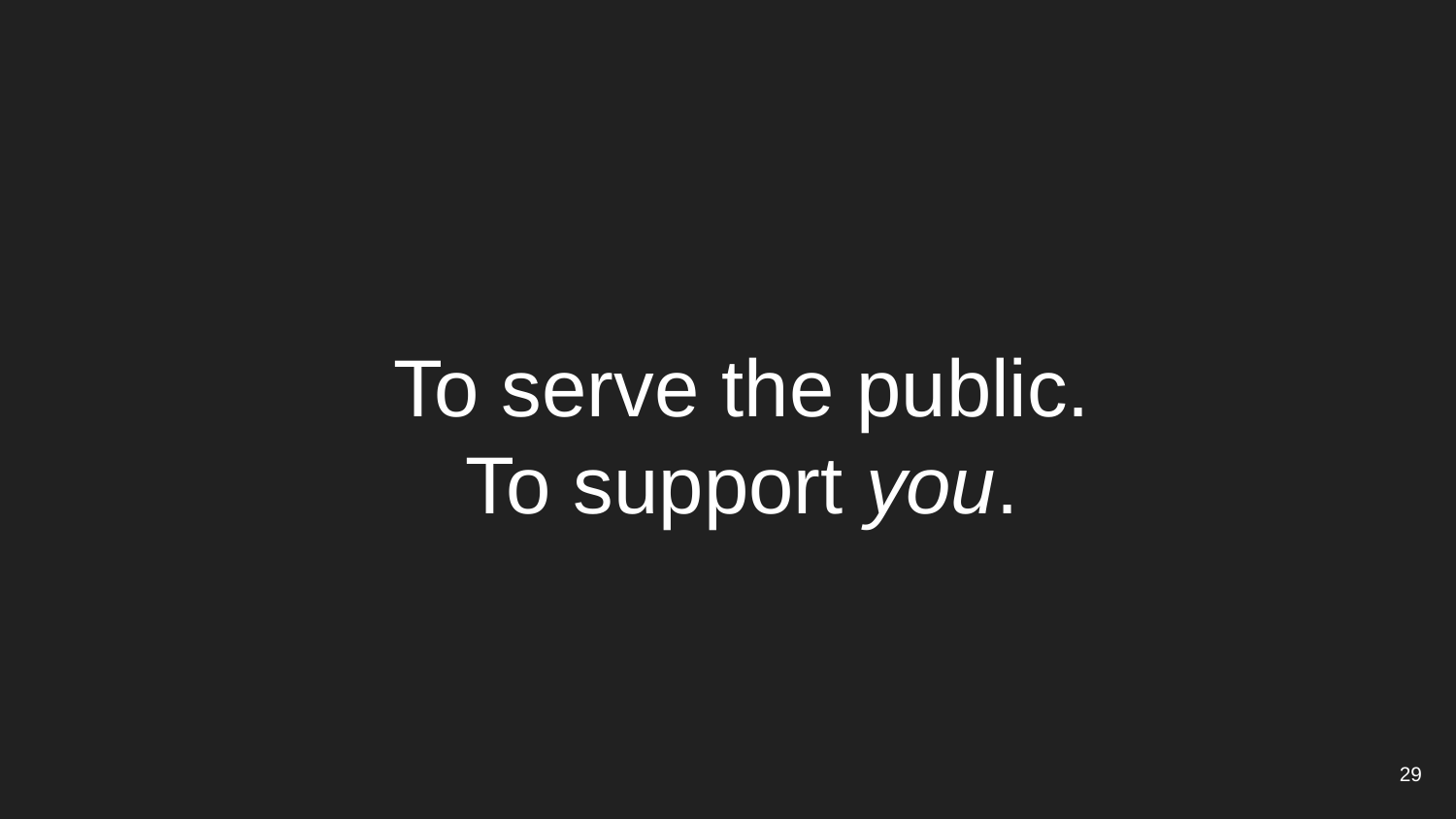

To serve the public.
To support you.
29